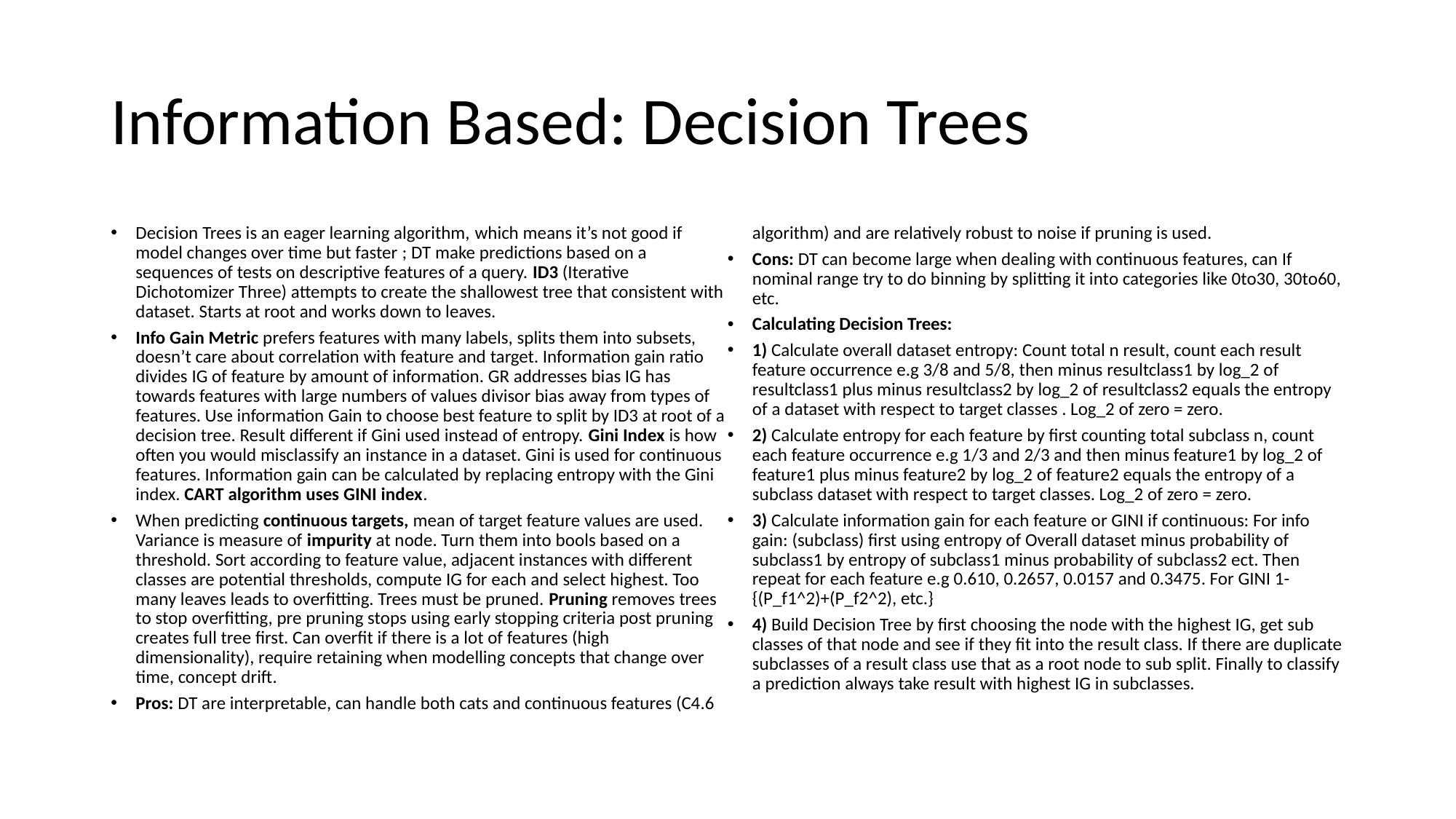

# Information Based: Decision Trees
Decision Trees is an eager learning algorithm, which means it’s not good if model changes over time but faster ; DT make predictions based on a sequences of tests on descriptive features of a query. ID3 (Iterative Dichotomizer Three) attempts to create the shallowest tree that consistent with dataset. Starts at root and works down to leaves.
Info Gain Metric prefers features with many labels, splits them into subsets, doesn’t care about correlation with feature and target. Information gain ratio divides IG of feature by amount of information. GR addresses bias IG has towards features with large numbers of values divisor bias away from types of features. Use information Gain to choose best feature to split by ID3 at root of a decision tree. Result different if Gini used instead of entropy. Gini Index is how often you would misclassify an instance in a dataset. Gini is used for continuous features. Information gain can be calculated by replacing entropy with the Gini index. CART algorithm uses GINI index.
When predicting continuous targets, mean of target feature values are used. Variance is measure of impurity at node. Turn them into bools based on a threshold. Sort according to feature value, adjacent instances with different classes are potential thresholds, compute IG for each and select highest. Too many leaves leads to overfitting. Trees must be pruned. Pruning removes trees to stop overfitting, pre pruning stops using early stopping criteria post pruning creates full tree first. Can overfit if there is a lot of features (high dimensionality), require retaining when modelling concepts that change over time, concept drift.
Pros: DT are interpretable, can handle both cats and continuous features (C4.6 algorithm) and are relatively robust to noise if pruning is used.
Cons: DT can become large when dealing with continuous features, can If nominal range try to do binning by splitting it into categories like 0to30, 30to60, etc.
Calculating Decision Trees:
1) Calculate overall dataset entropy: Count total n result, count each result feature occurrence e.g 3/8 and 5/8, then minus resultclass1 by log_2 of resultclass1 plus minus resultclass2 by log_2 of resultclass2 equals the entropy of a dataset with respect to target classes . Log_2 of zero = zero.
2) Calculate entropy for each feature by first counting total subclass n, count each feature occurrence e.g 1/3 and 2/3 and then minus feature1 by log_2 of feature1 plus minus feature2 by log_2 of feature2 equals the entropy of a subclass dataset with respect to target classes. Log_2 of zero = zero.
3) Calculate information gain for each feature or GINI if continuous: For info gain: (subclass) first using entropy of Overall dataset minus probability of subclass1 by entropy of subclass1 minus probability of subclass2 ect. Then repeat for each feature e.g 0.610, 0.2657, 0.0157 and 0.3475. For GINI 1-{(P_f1^2)+(P_f2^2), etc.}
4) Build Decision Tree by first choosing the node with the highest IG, get sub classes of that node and see if they fit into the result class. If there are duplicate subclasses of a result class use that as a root node to sub split. Finally to classify a prediction always take result with highest IG in subclasses.